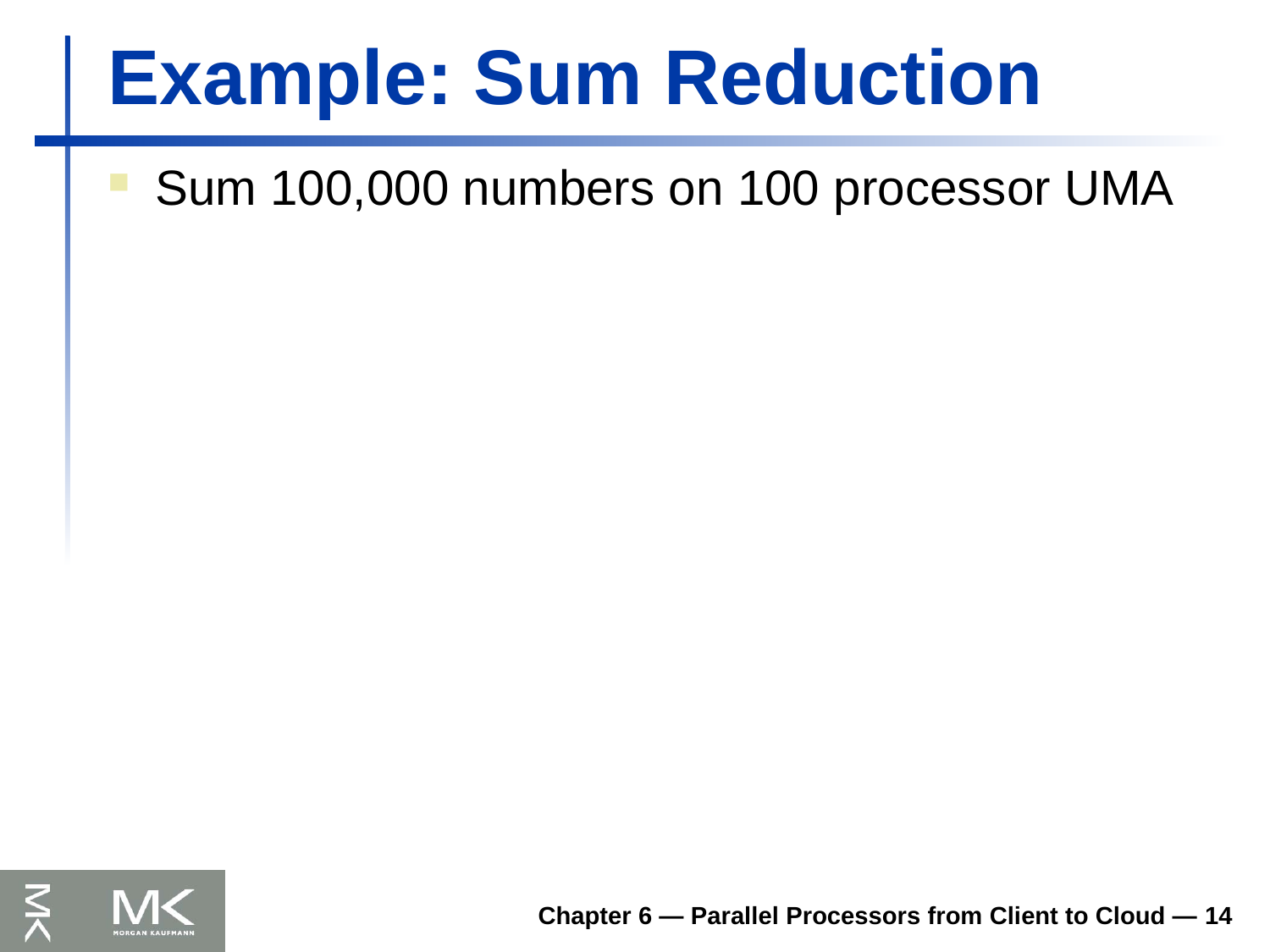

# Example: Sum Reduction
Sum 100,000 numbers on 100 processor UMA
Chapter 6 — Parallel Processors from Client to Cloud — 14